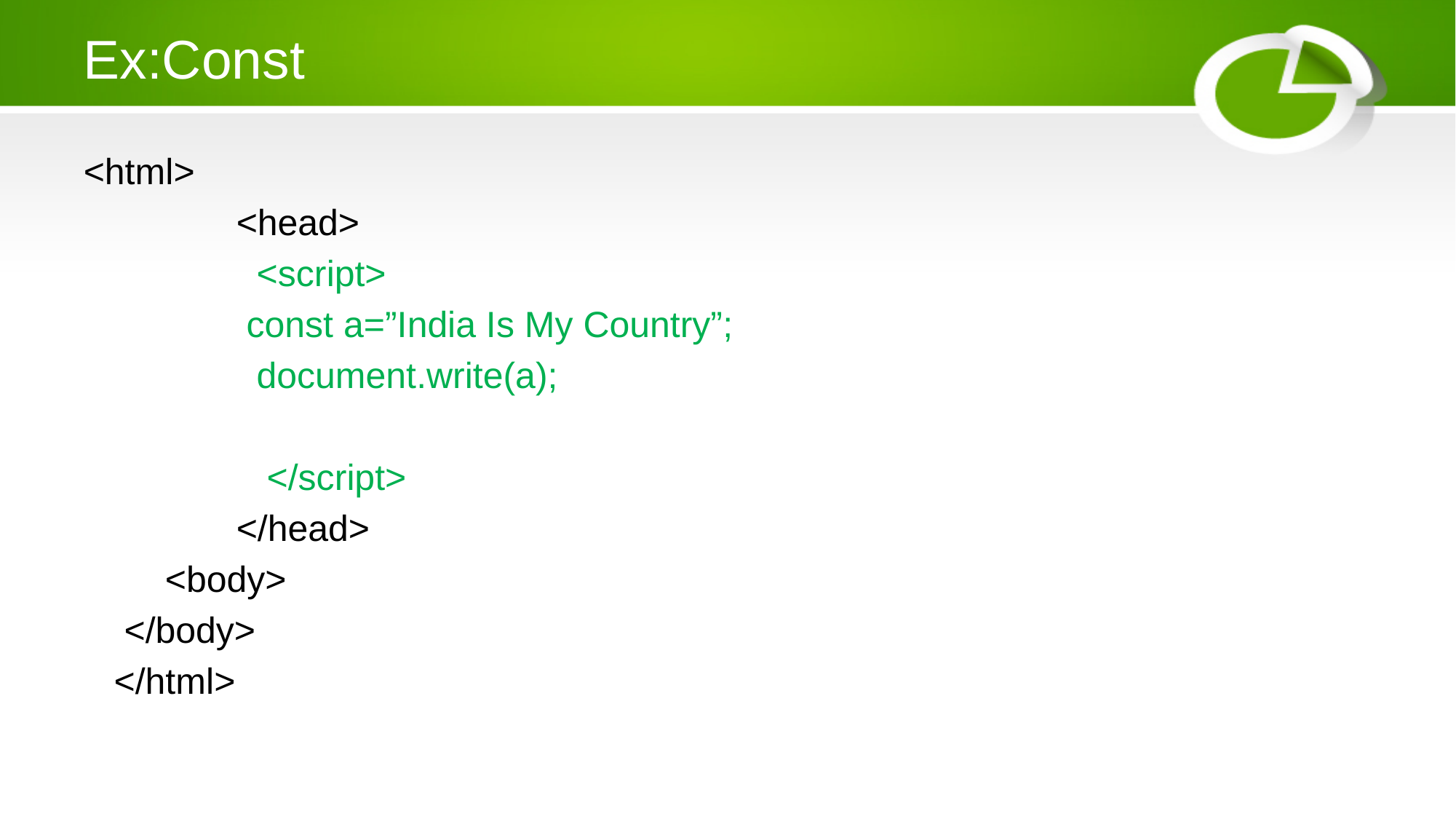

# Ex:Const
<html>
               <head>
                 <script>
                const a=”India Is My Country”;
                 document.write(a);

                  </script>
               </head>
        <body>
    </body>
   </html>